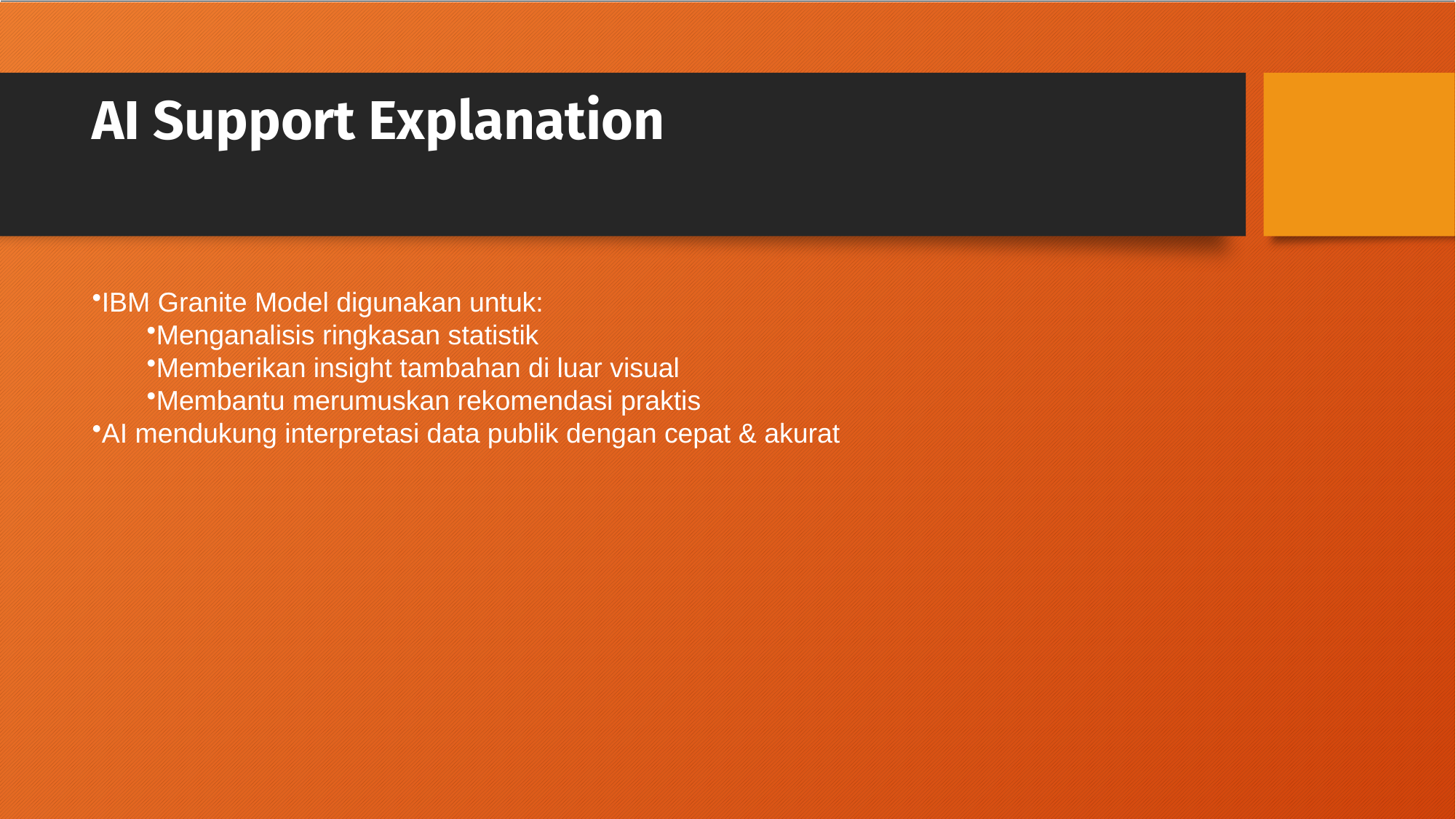

# AI Support Explanation
IBM Granite Model digunakan untuk:
Menganalisis ringkasan statistik
Memberikan insight tambahan di luar visual
Membantu merumuskan rekomendasi praktis
AI mendukung interpretasi data publik dengan cepat & akurat